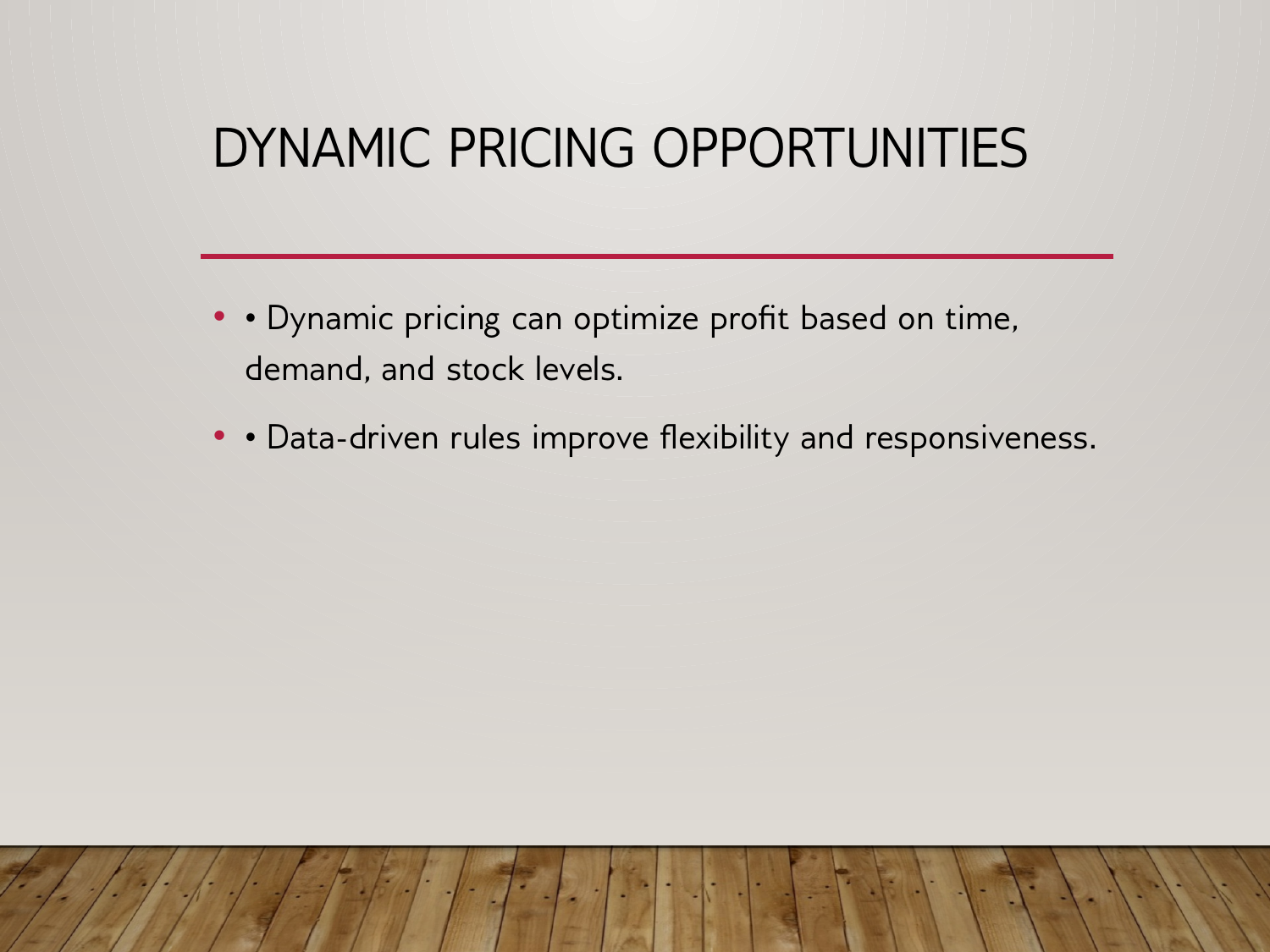

# Dynamic Pricing Opportunities
• Dynamic pricing can optimize profit based on time, demand, and stock levels.
• Data-driven rules improve flexibility and responsiveness.